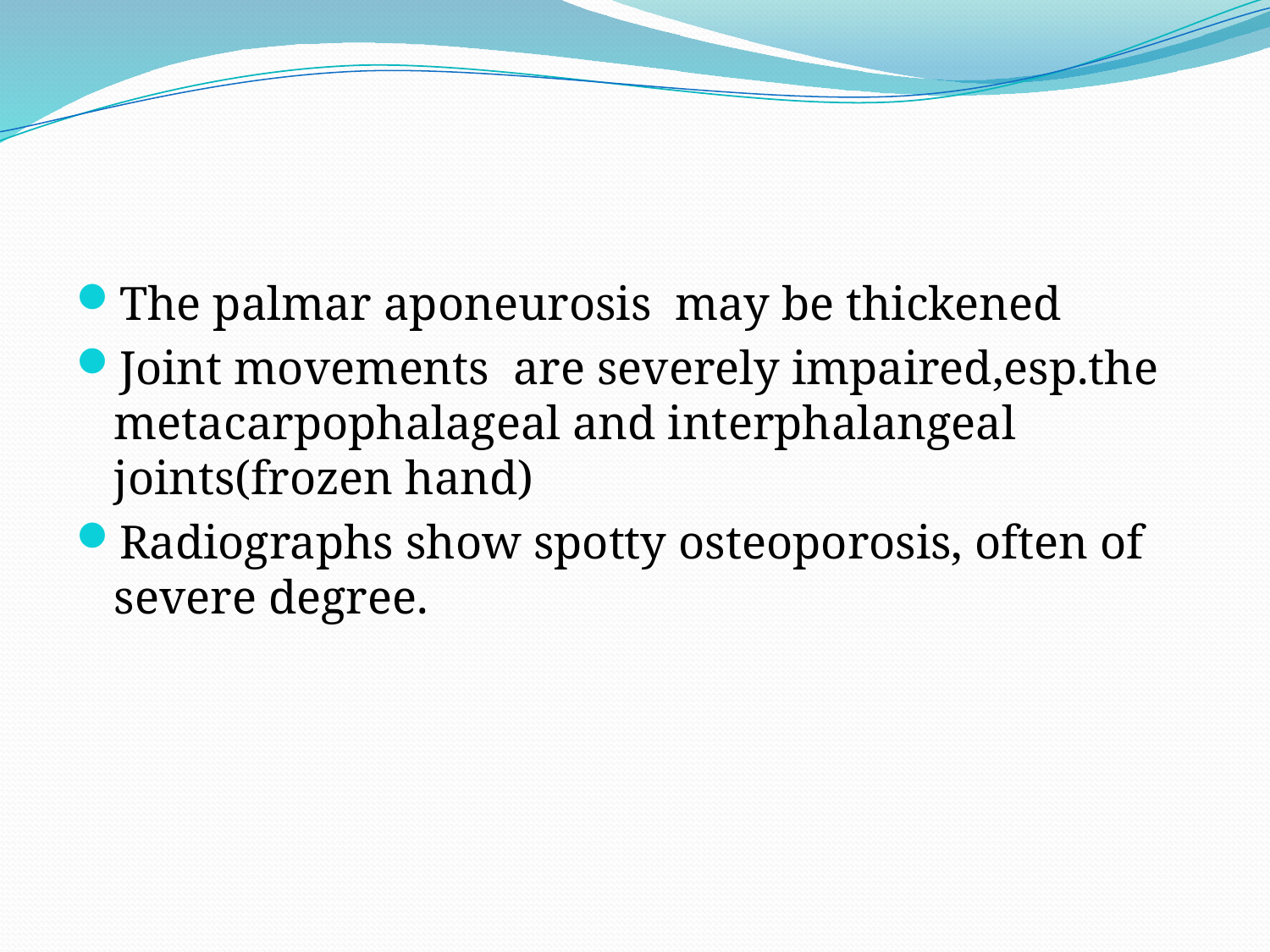

#
The palmar aponeurosis  may be thickened
Joint movements  are severely impaired,esp.the metacarpophalageal and interphalangeal joints(frozen hand)
Radiographs show spotty osteoporosis, often of severe degree.